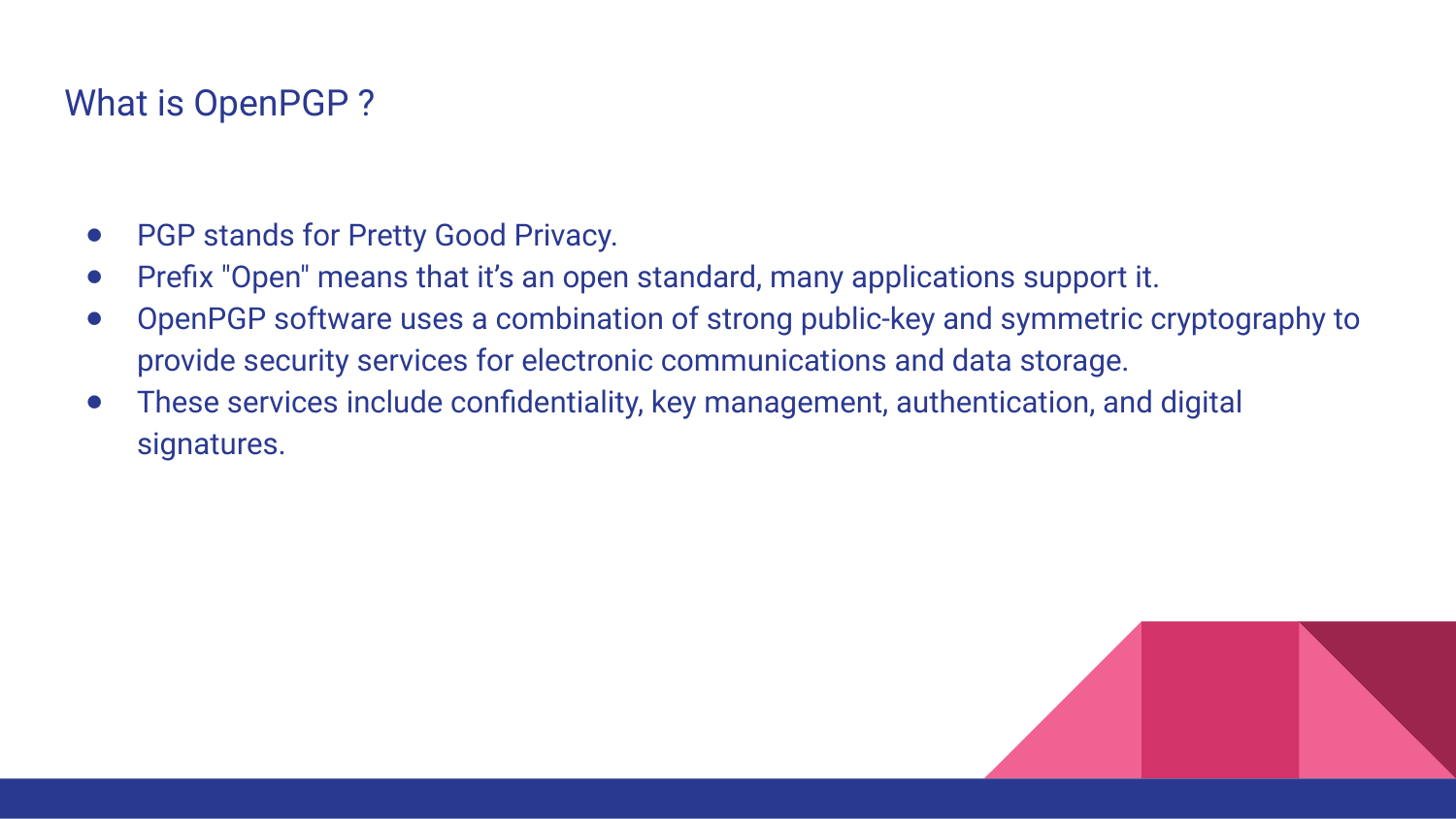

# What is OpenPGP ?
PGP stands for Pretty Good Privacy.
Prefix "Open" means that it’s an open standard, many applications support it.
OpenPGP software uses a combination of strong public-key and symmetric cryptography to provide security services for electronic communications and data storage.
These services include confidentiality, key management, authentication, and digital signatures.